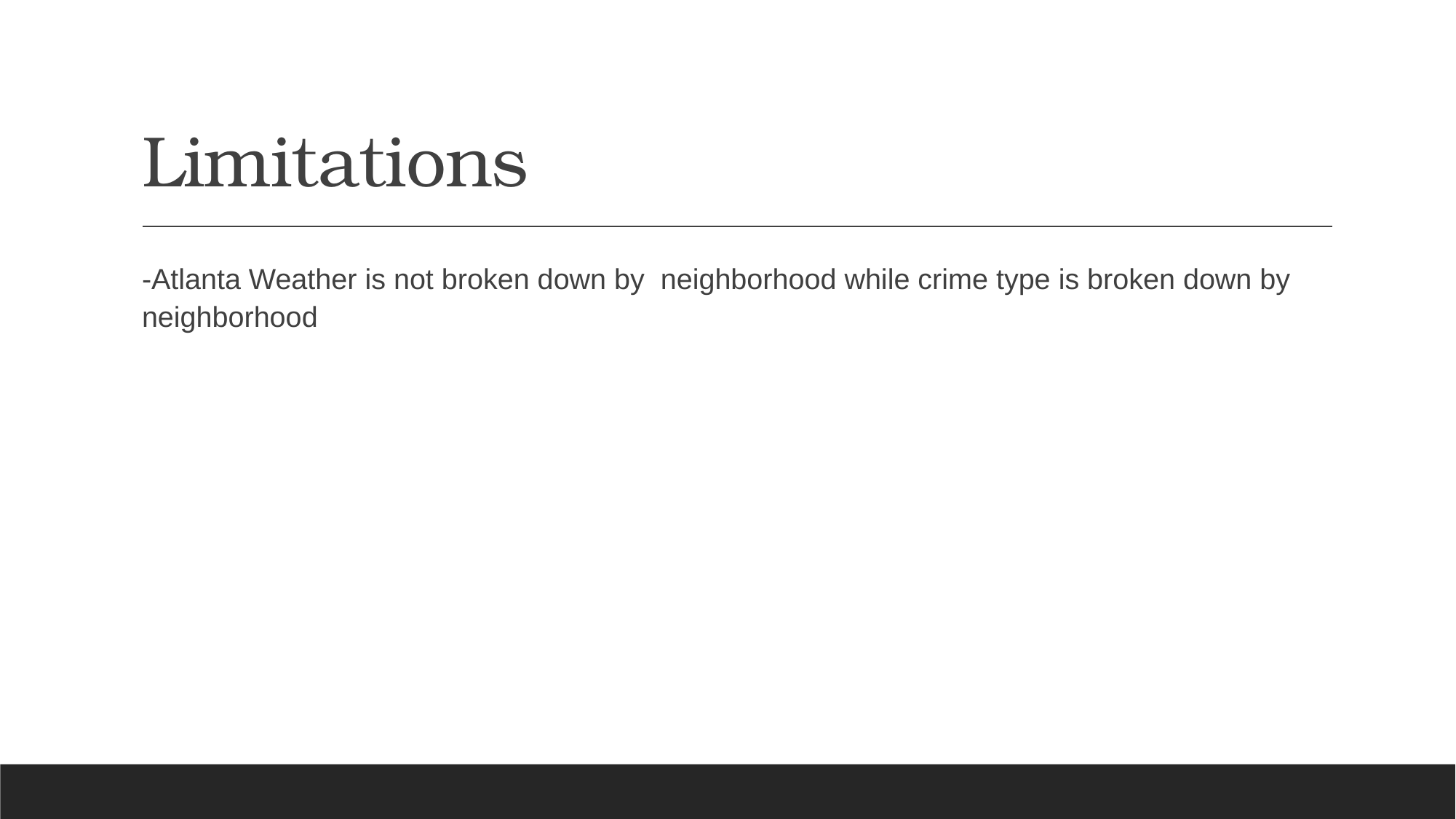

# Limitations
-Atlanta Weather is not broken down by  neighborhood while crime type is broken down by neighborhood